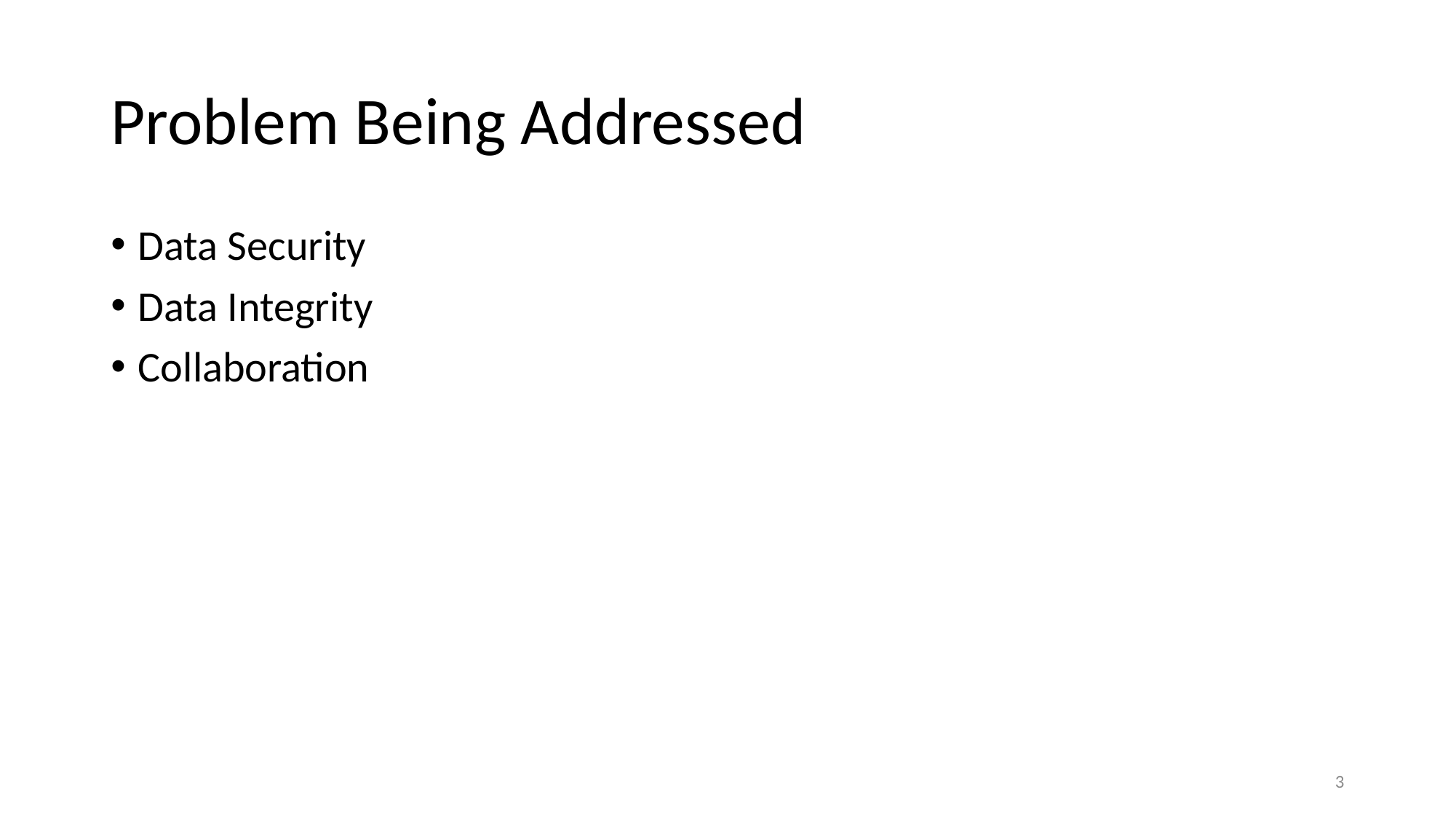

# Problem Being Addressed
Data Security
Data Integrity
Collaboration
3